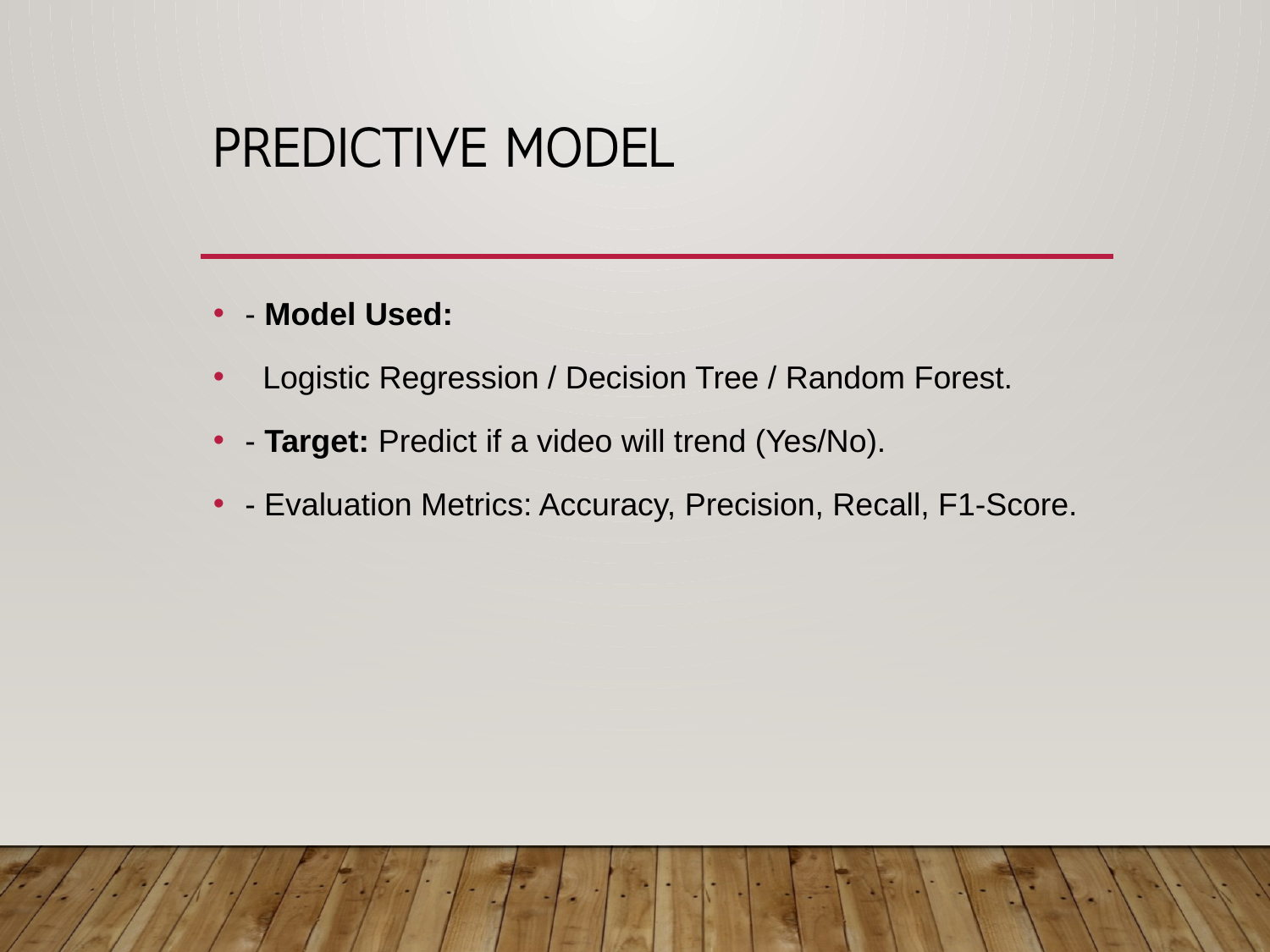

# Predictive Model
- Model Used:
  Logistic Regression / Decision Tree / Random Forest.
- Target: Predict if a video will trend (Yes/No).
- Evaluation Metrics: Accuracy, Precision, Recall, F1-Score.